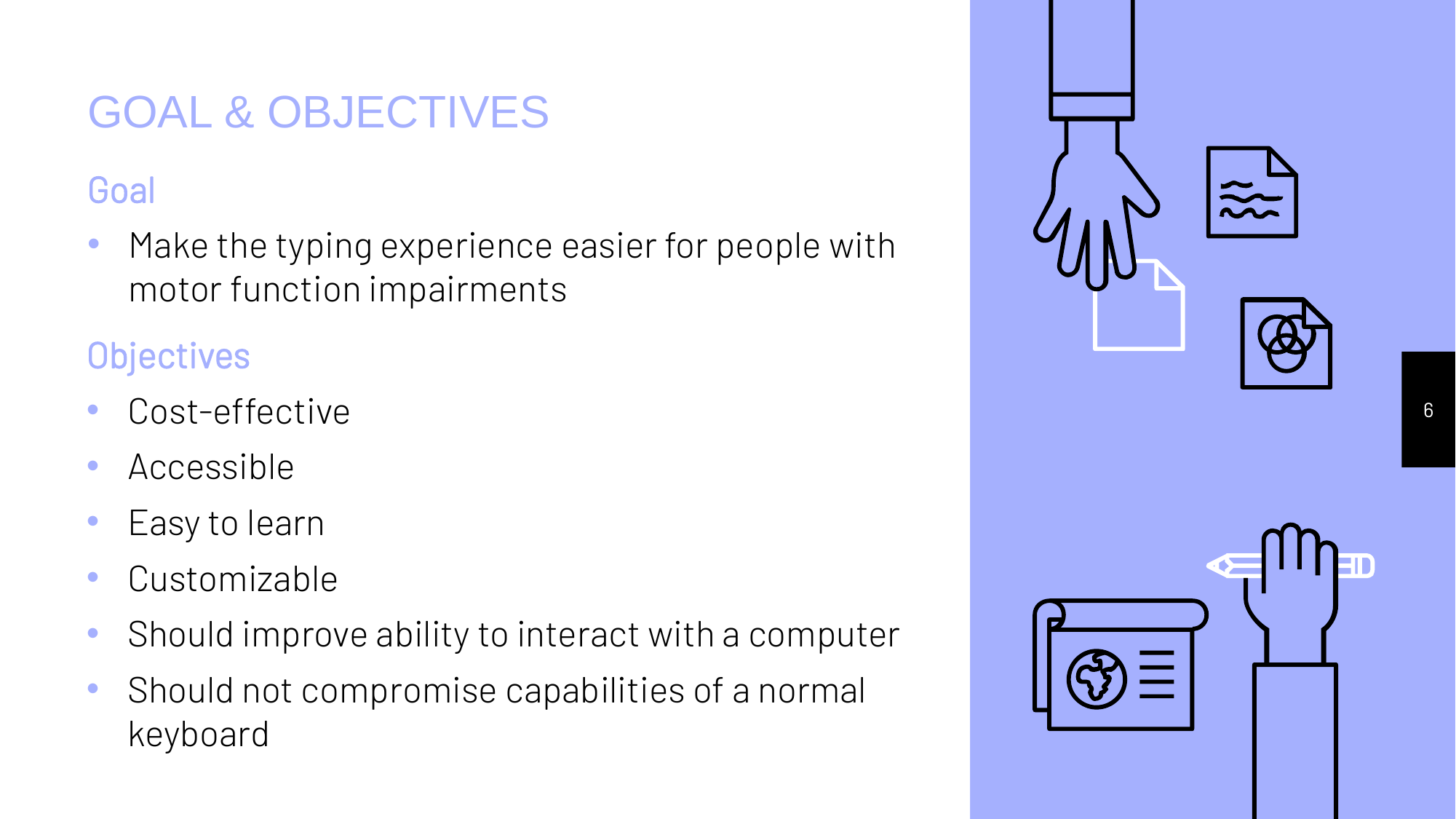

# GOAL & OBJECTIVES
Goal
Make the typing experience easier for people with motor function impairments
Objectives
Cost-effective
Accessible
Easy to learn
Customizable
Should improve ability to interact with a computer
Should not compromise capabilities of a normal keyboard

6